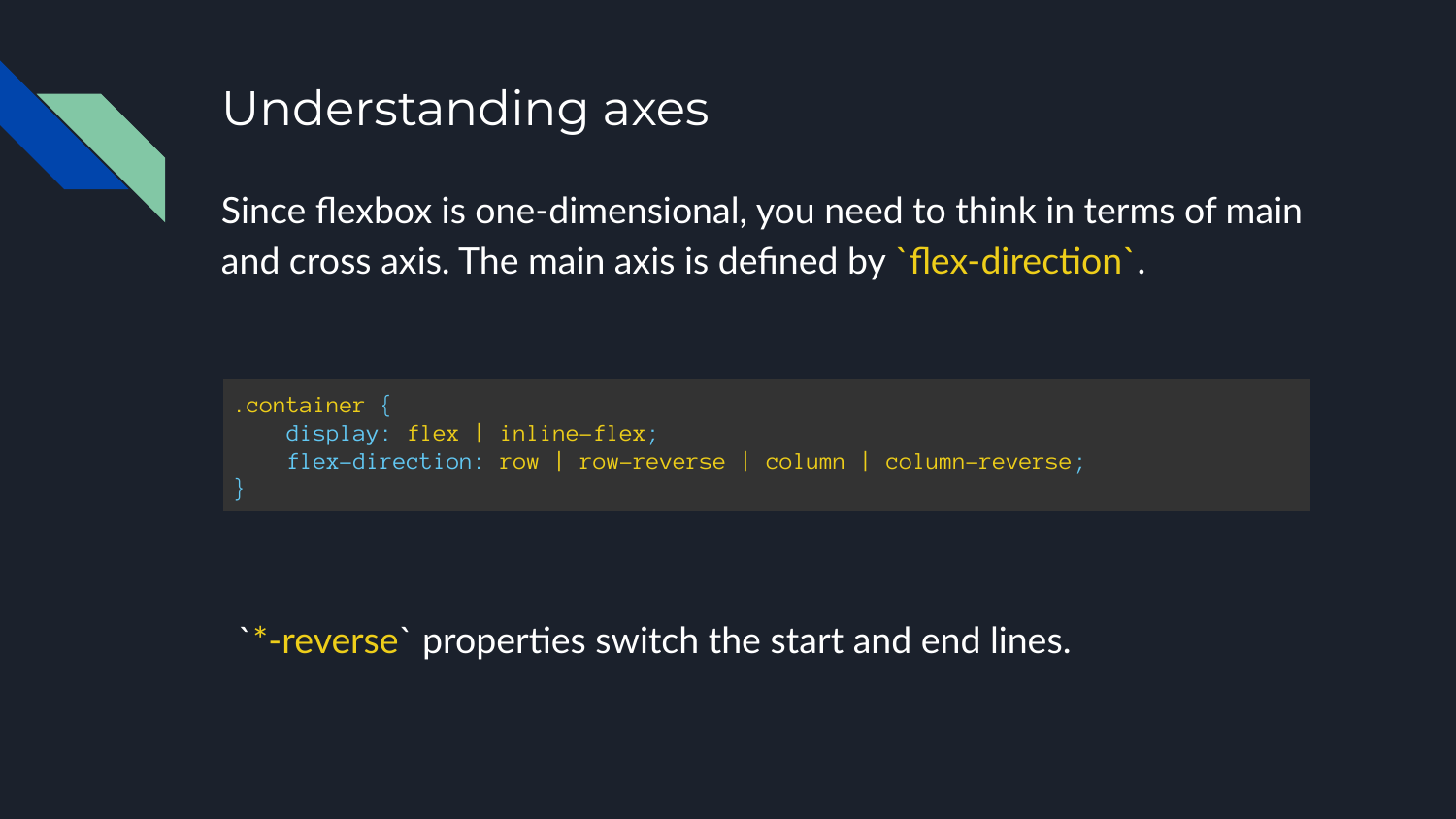

# Understanding axes
Since flexbox is one-dimensional, you need to think in terms of main and cross axis. The main axis is defined by `flex-direction`.
| .container { display: flex | inline-flex; flex-direction: row | row-reverse | column | column-reverse; } |
| --- |
`*-reverse` properties switch the start and end lines.